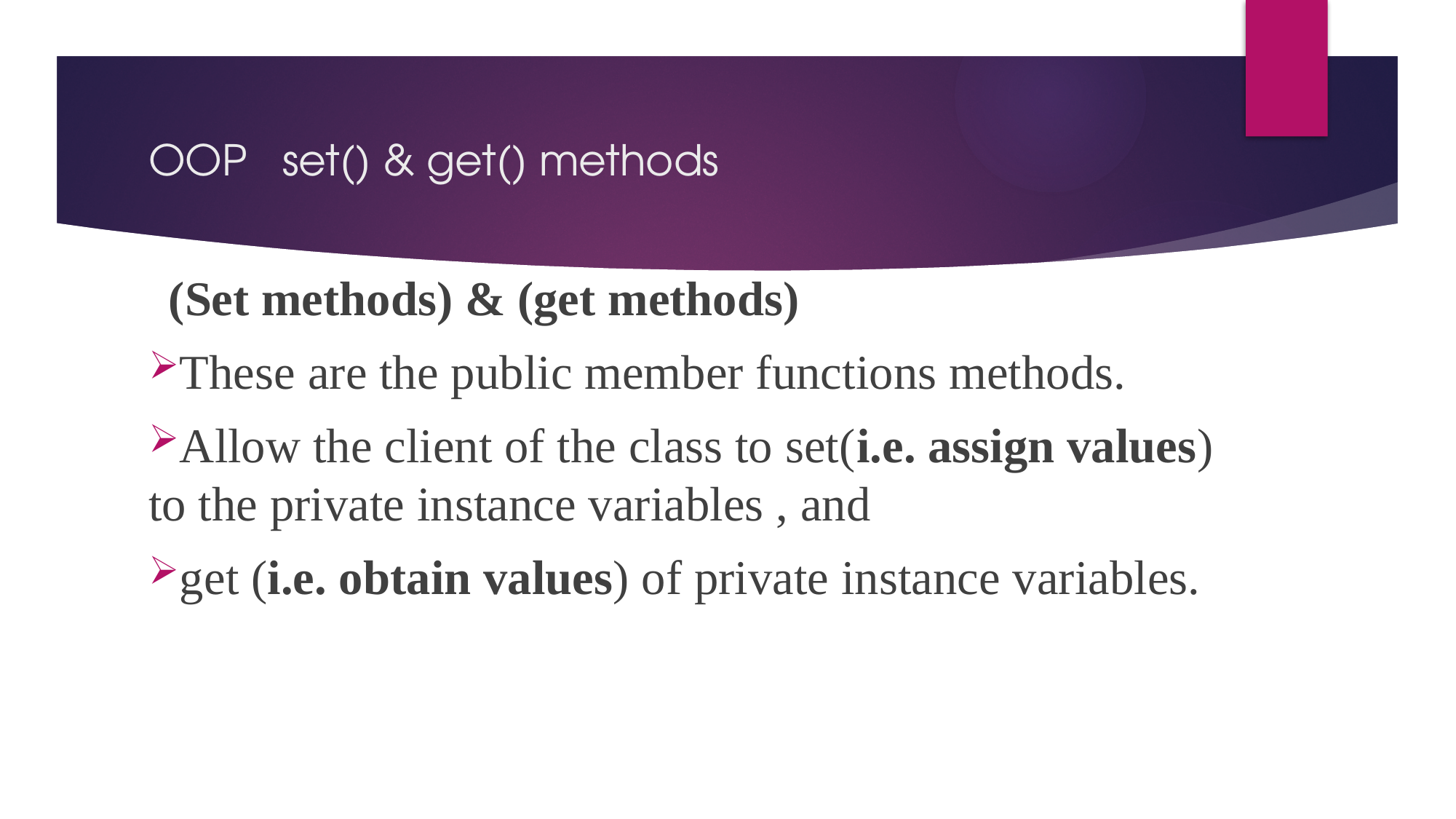

# OOP   set() & get() methods
  (Set methods) & (get methods)
These are the public member functions methods.
Allow the client of the class to set(i.e. assign values) to the private instance variables , and
get (i.e. obtain values) of private instance variables.